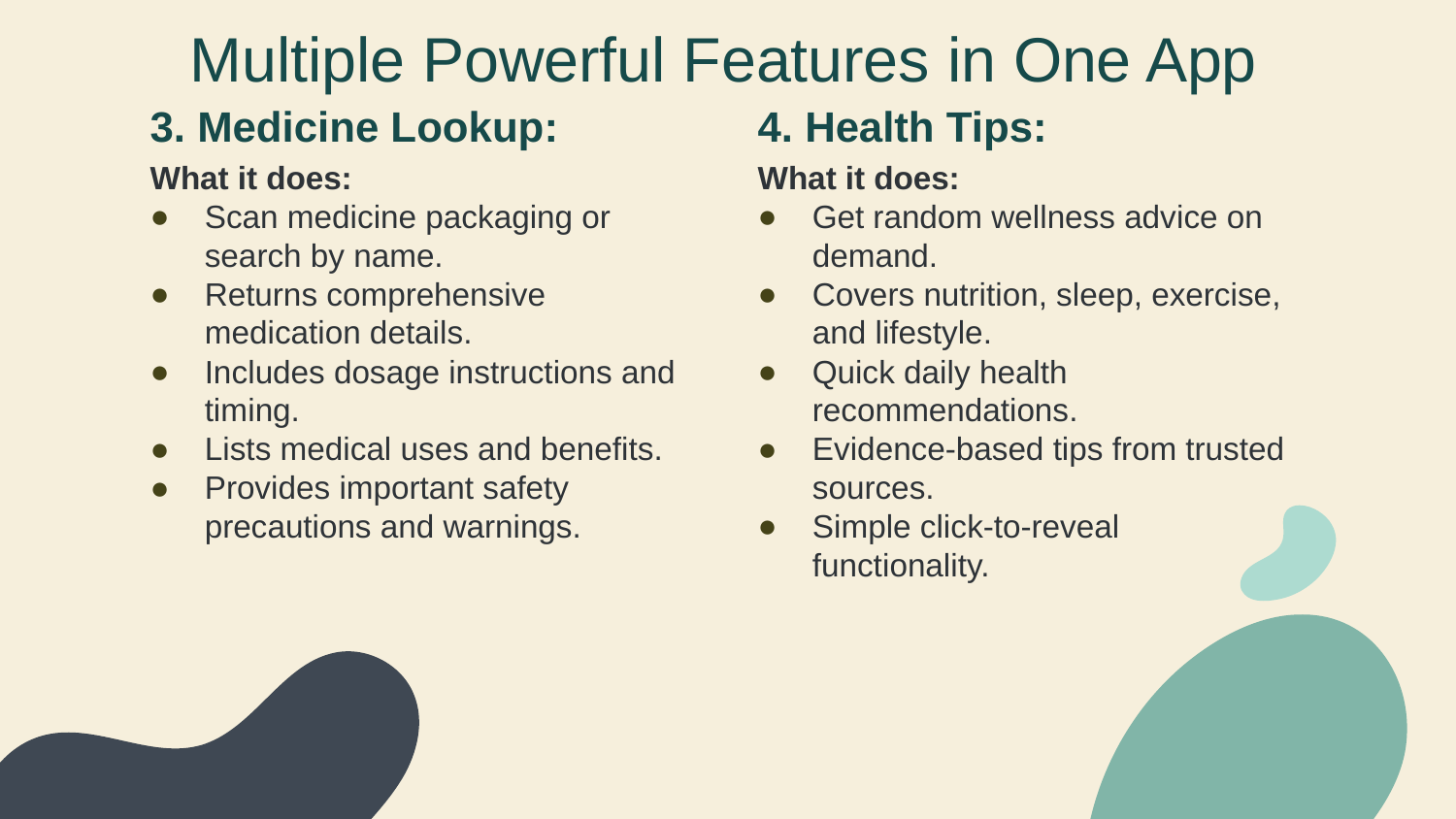

# Multiple Powerful Features in One App
3. Medicine Lookup:
4. Health Tips:

What it does:
Scan medicine packaging or search by name.
Returns comprehensive medication details.
Includes dosage instructions and timing.
Lists medical uses and benefits.
Provides important safety precautions and warnings.
What it does:
Get random wellness advice on demand.
Covers nutrition, sleep, exercise, and lifestyle.
Quick daily health recommendations.
Evidence-based tips from trusted sources.
Simple click-to-reveal functionality.